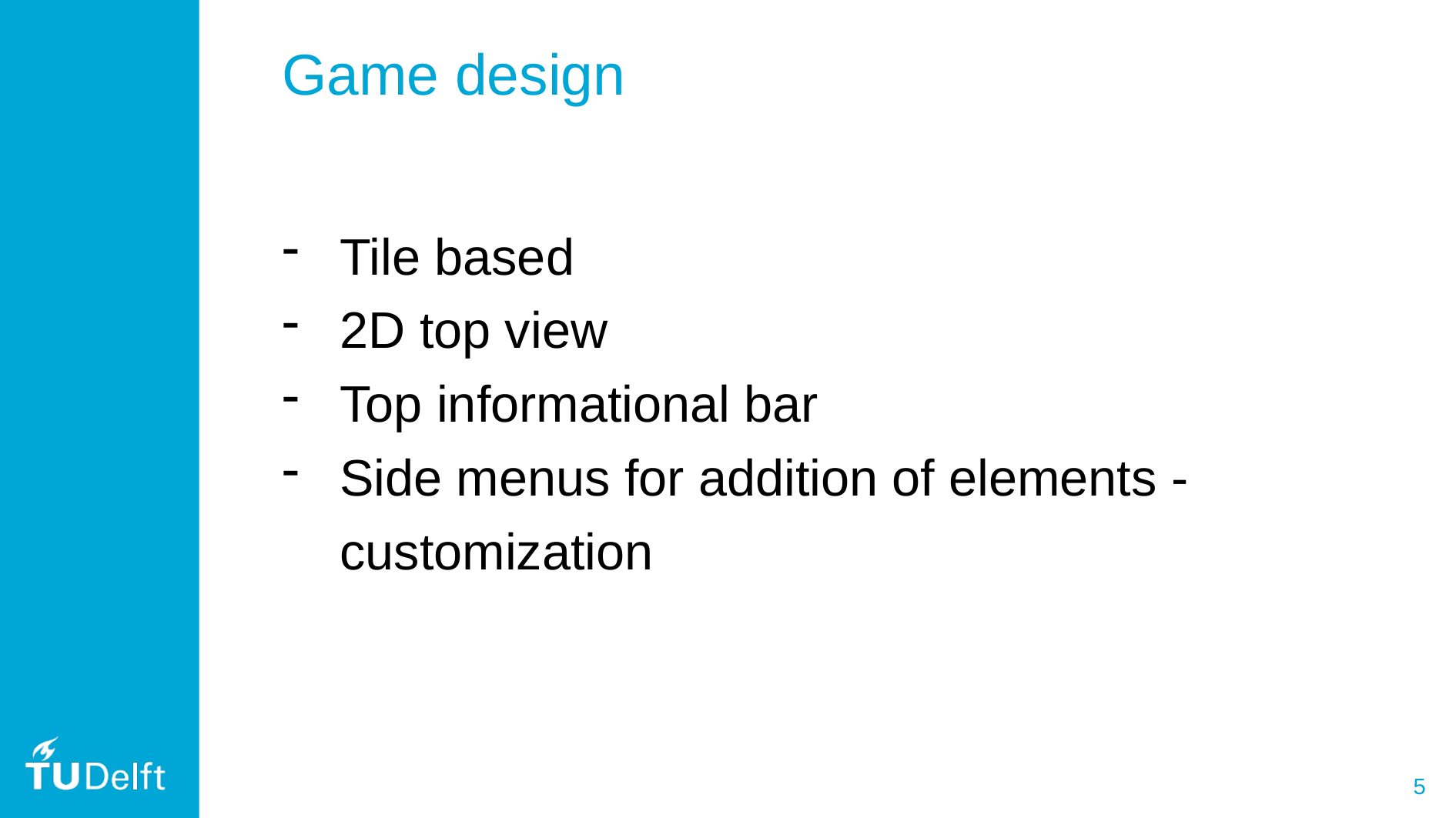

Game design
Tile based
2D top view
Top informational bar
Side menus for addition of elements - customization